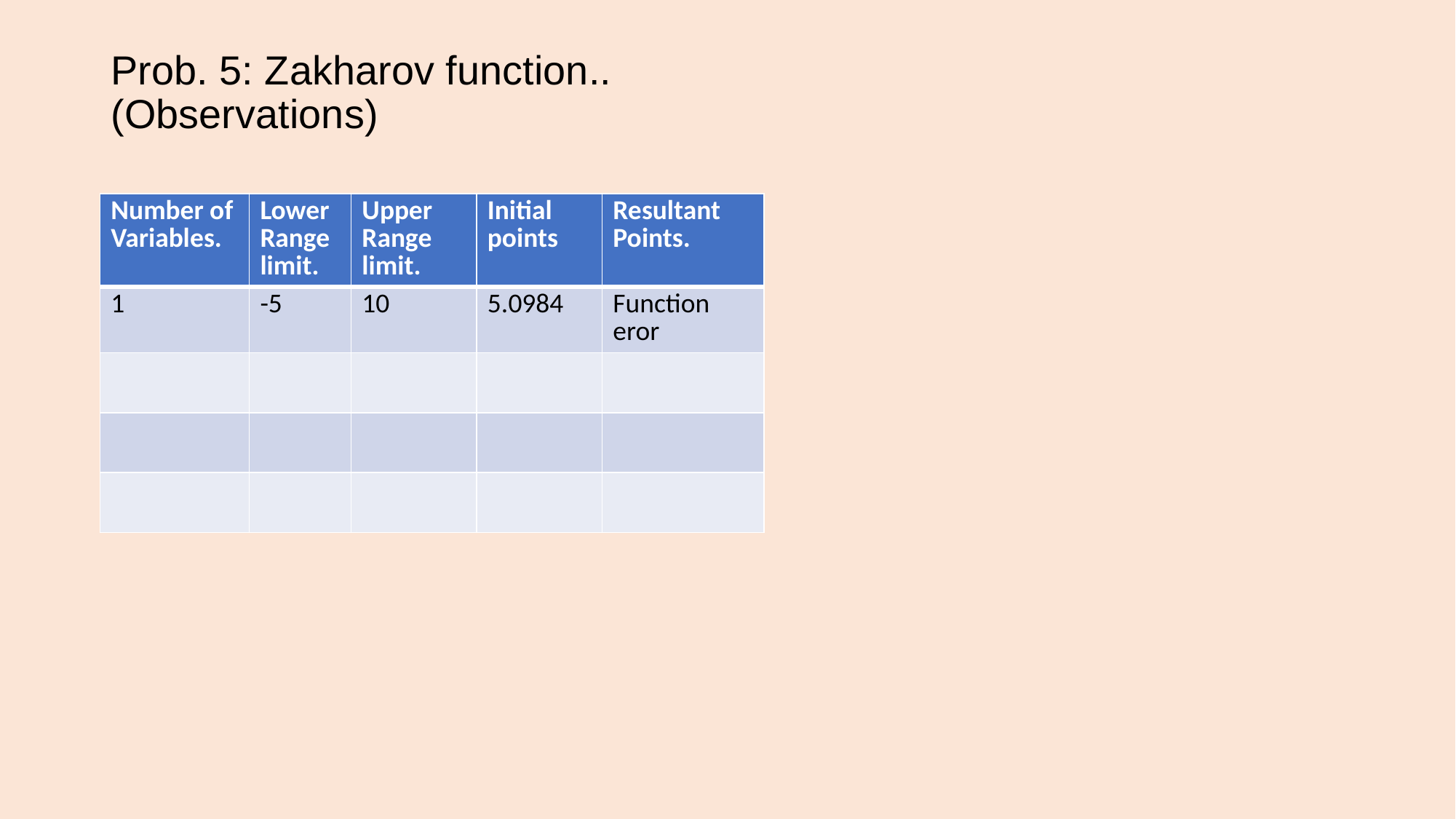

# Prob. 5: Zakharov function.. (Observations)
| Number of Variables. | Lower Range limit. | Upper Range limit. | Initial points | Resultant Points. |
| --- | --- | --- | --- | --- |
| 1 | -5 | 10 | 5.0984 | Function eror |
|  |  |  |  |  |
|  |  |  |  |  |
|  |  |  |  |  |